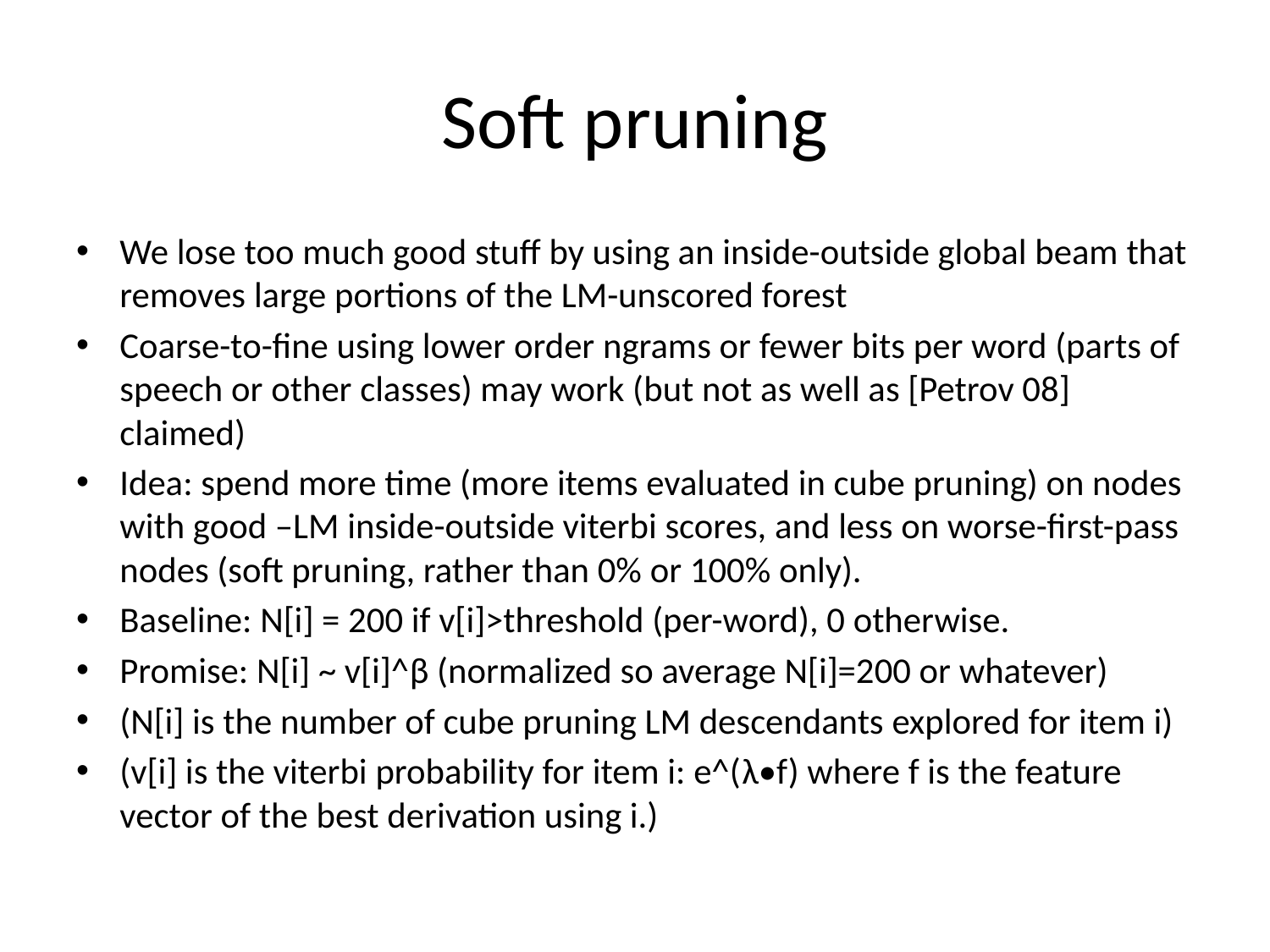

# Soft pruning
We lose too much good stuff by using an inside-outside global beam that removes large portions of the LM-unscored forest
Coarse-to-fine using lower order ngrams or fewer bits per word (parts of speech or other classes) may work (but not as well as [Petrov 08] claimed)
Idea: spend more time (more items evaluated in cube pruning) on nodes with good –LM inside-outside viterbi scores, and less on worse-first-pass nodes (soft pruning, rather than 0% or 100% only).
Baseline: N[i] = 200 if v[i]>threshold (per-word), 0 otherwise.
Promise: N[i] ~ v[i]^β (normalized so average N[i]=200 or whatever)
(N[i] is the number of cube pruning LM descendants explored for item i)
(v[i] is the viterbi probability for item i: e^(λ•f) where f is the feature vector of the best derivation using i.)